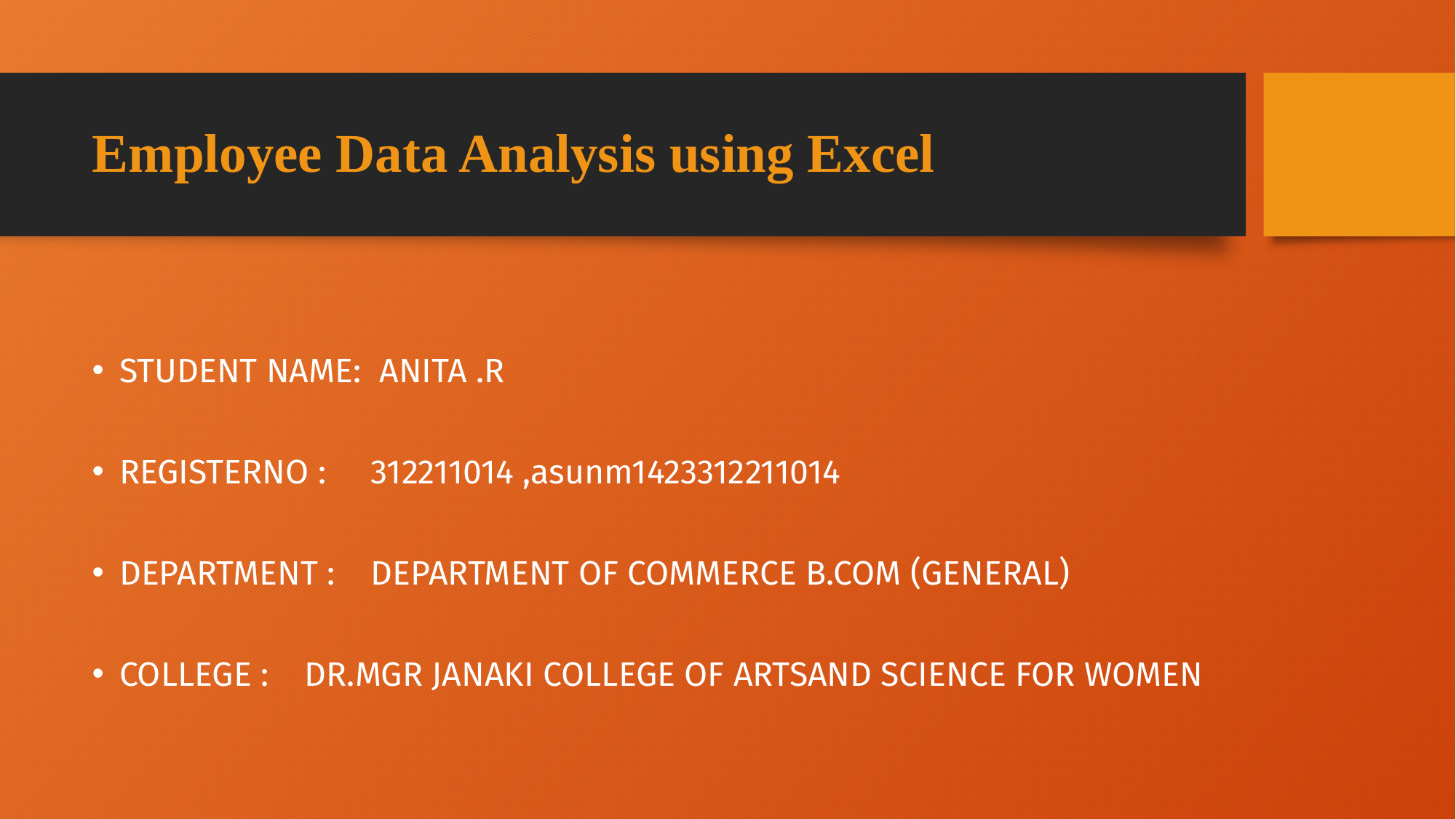

# Employee Data Analysis using Excel

STUDENT NAME:  ANITA .R

REGISTERNO :     312211014 ,asunm1423312211014

DEPARTMENT :    DEPARTMENT OF COMMERCE B.COM (GENERAL)

COLLEGE :    DR.MGR JANAKI COLLEGE OF ARTSAND SCIENCE FOR WOMEN